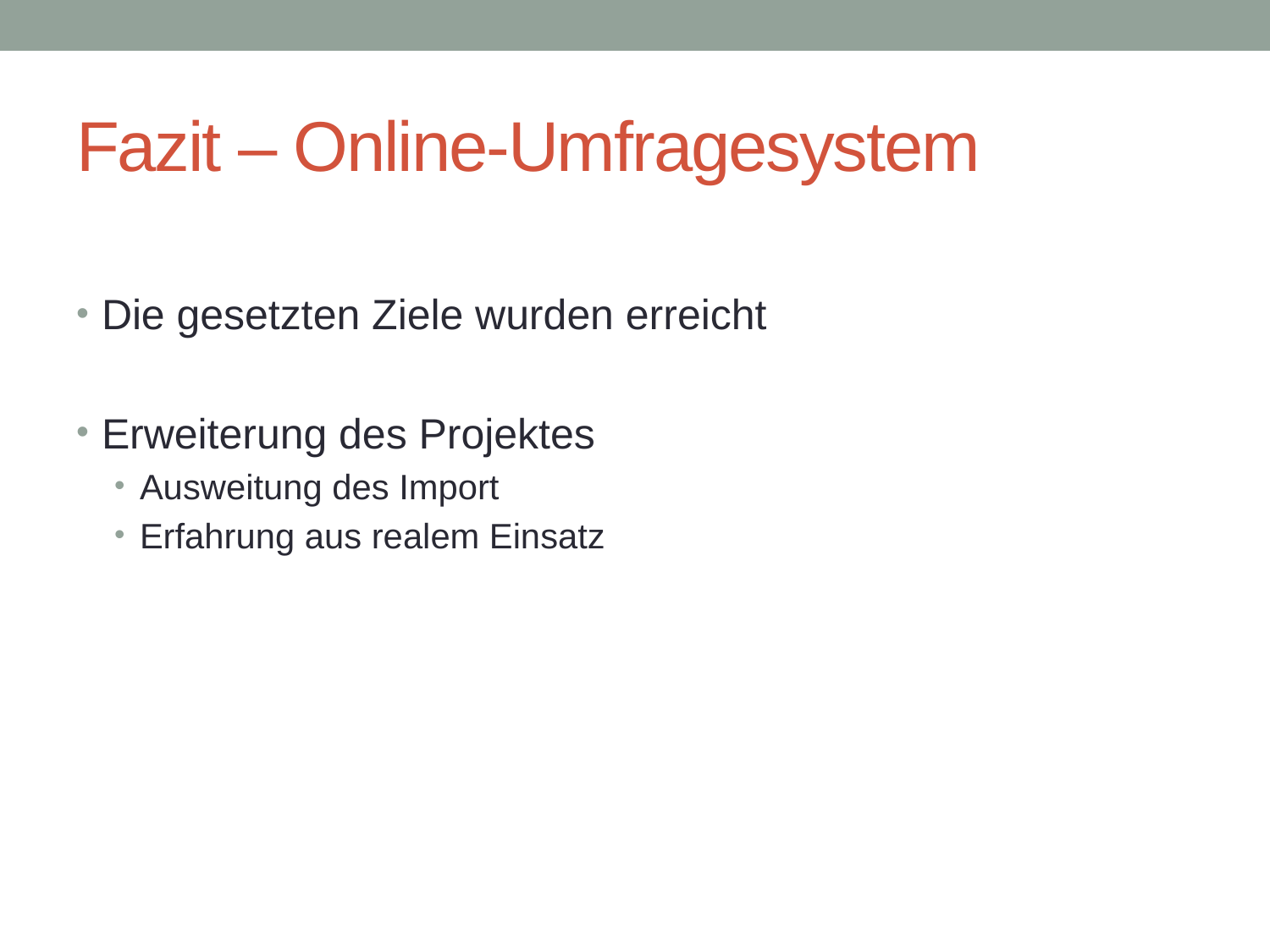

# Fazit – Online-Umfragesystem

Die gesetzten Ziele wurden erreicht

Erweiterung des Projektes
Ausweitung des Import
Erfahrung aus realem Einsatz